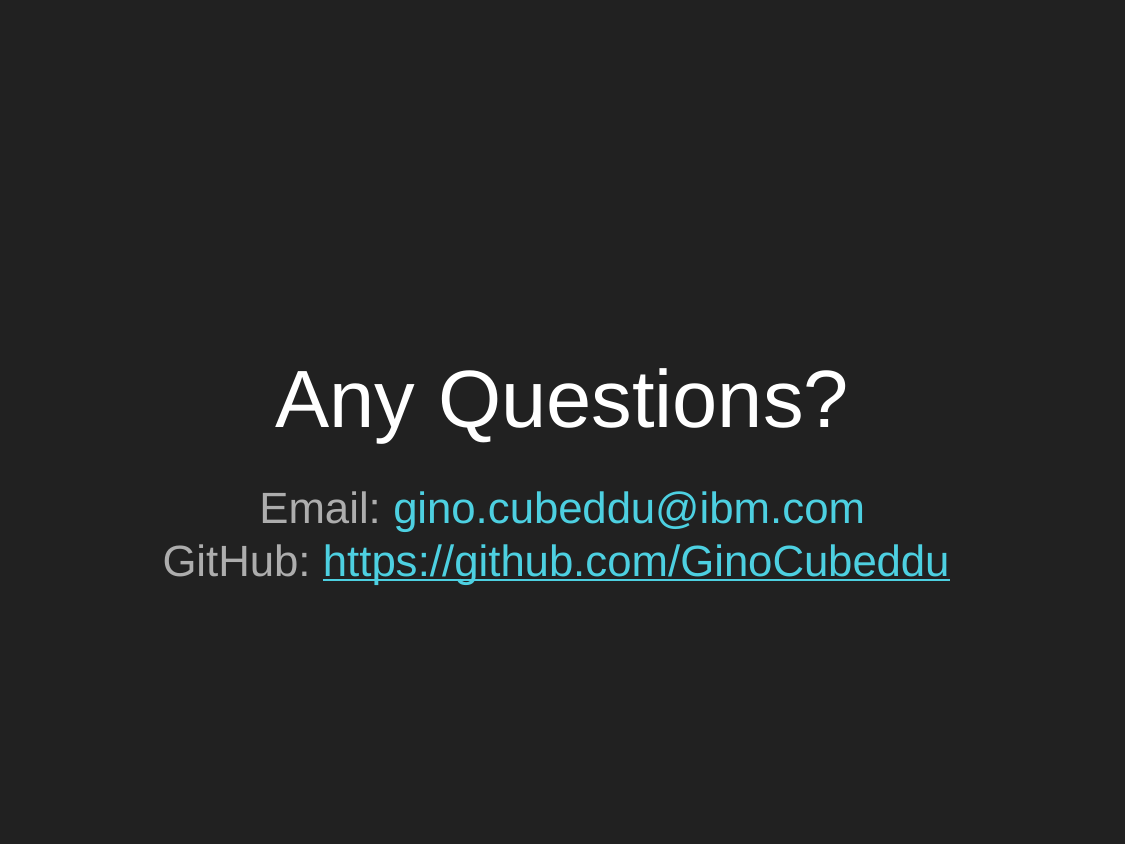

# Any Questions?
Email: gino.cubeddu@ibm.com
GitHub: https://github.com/GinoCubeddu